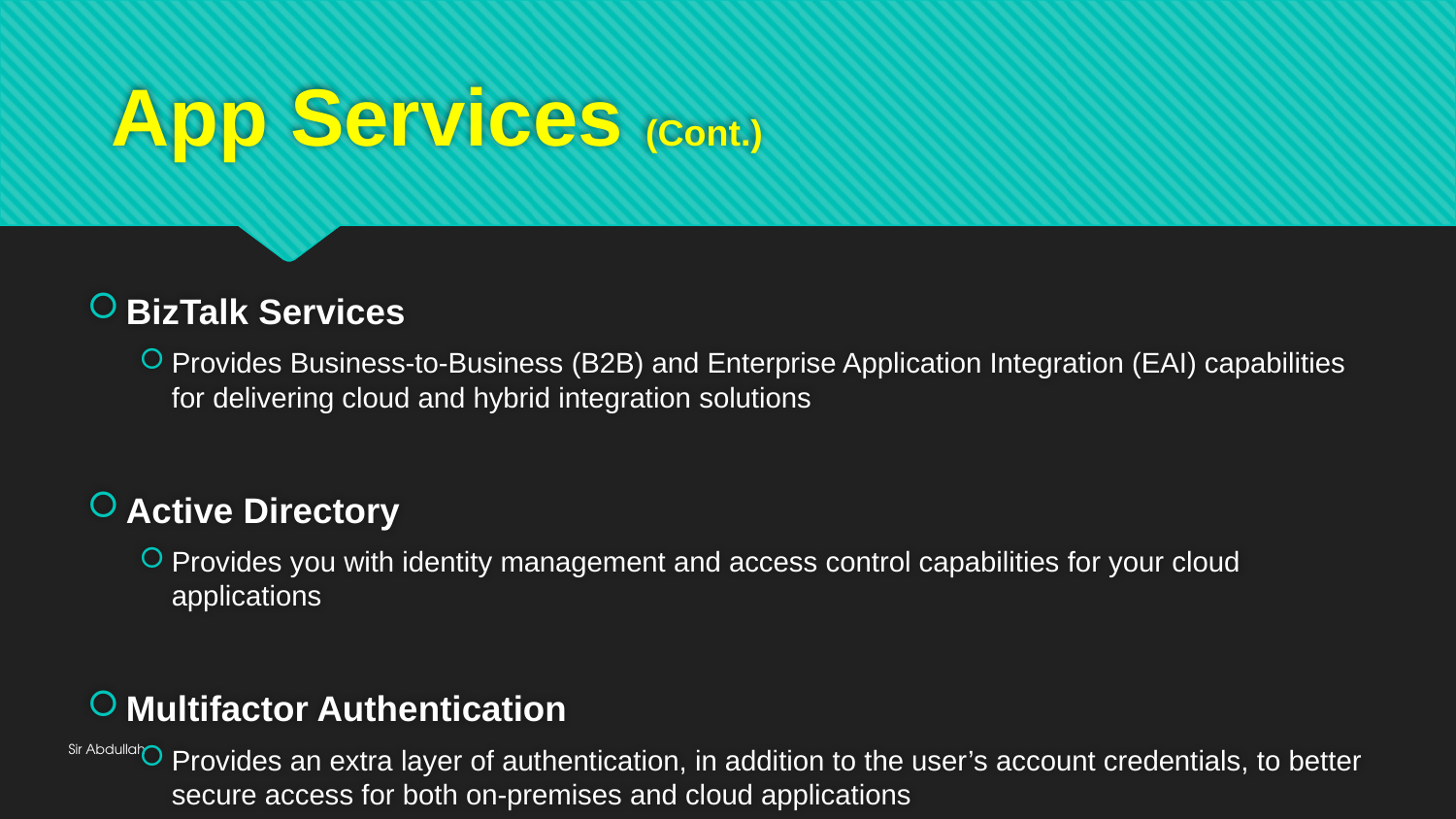

# App Services (Cont.)
BizTalk Services
Provides Business-to-Business (B2B) and Enterprise Application Integration (EAI) capabilities for delivering cloud and hybrid integration solutions

Active Directory
Provides you with identity management and access control capabilities for your cloud applications

Multifactor Authentication
Provides an extra layer of authentication, in addition to the user’s account credentials, to better secure access for both on-premises and cloud applications

Sir Abdullah